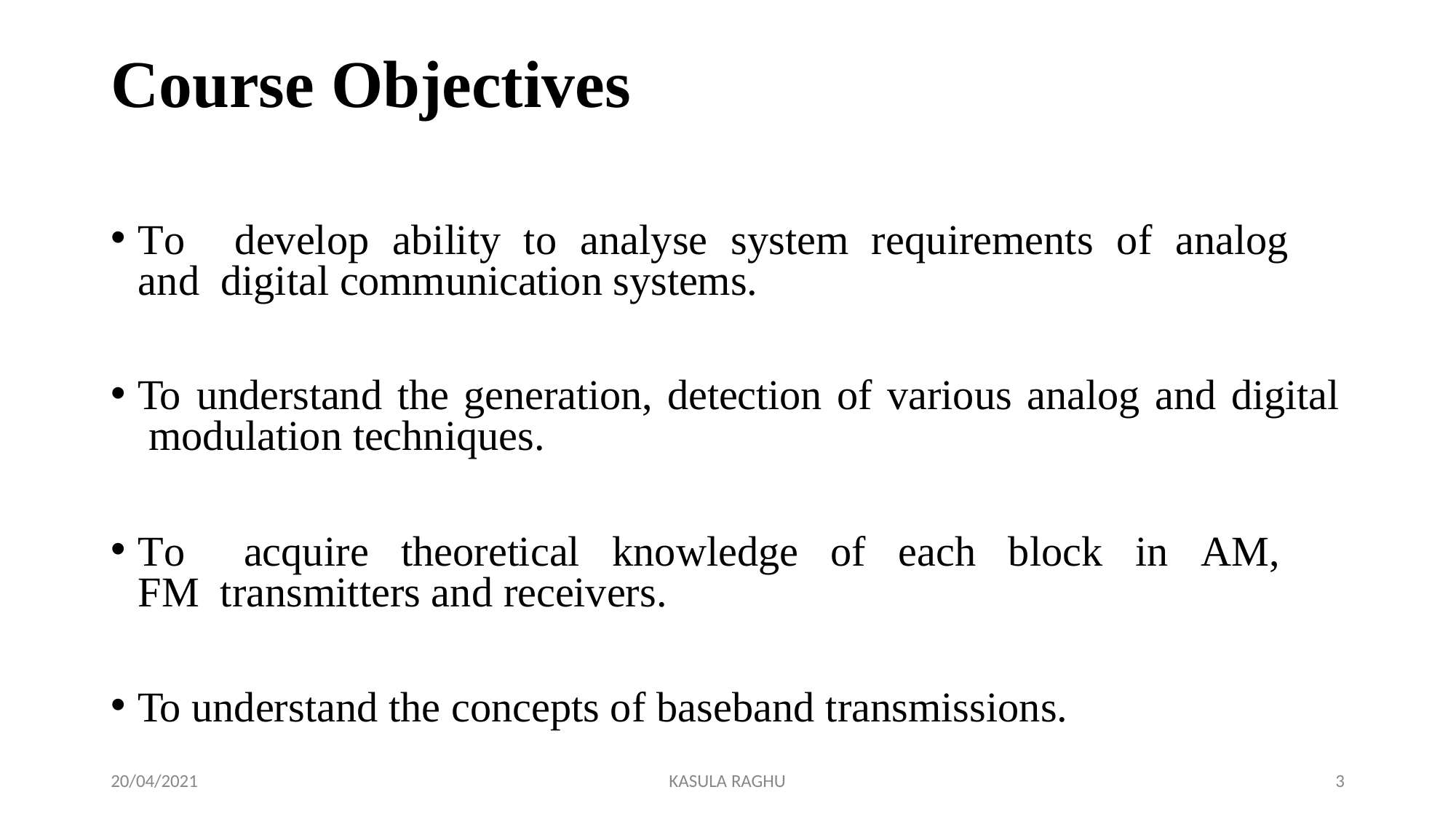

# Course Objectives
To	develop	ability	to	analyse	system	requirements	of	analog	and  digital communication systems.

To understand the generation, detection of various analog and digital  modulation techniques.

To	acquire	theoretical	knowledge	of	each	block	in	AM,	FM  transmitters and receivers.

To understand the concepts of baseband transmissions.
20/04/2021
KASULA RAGHU
3